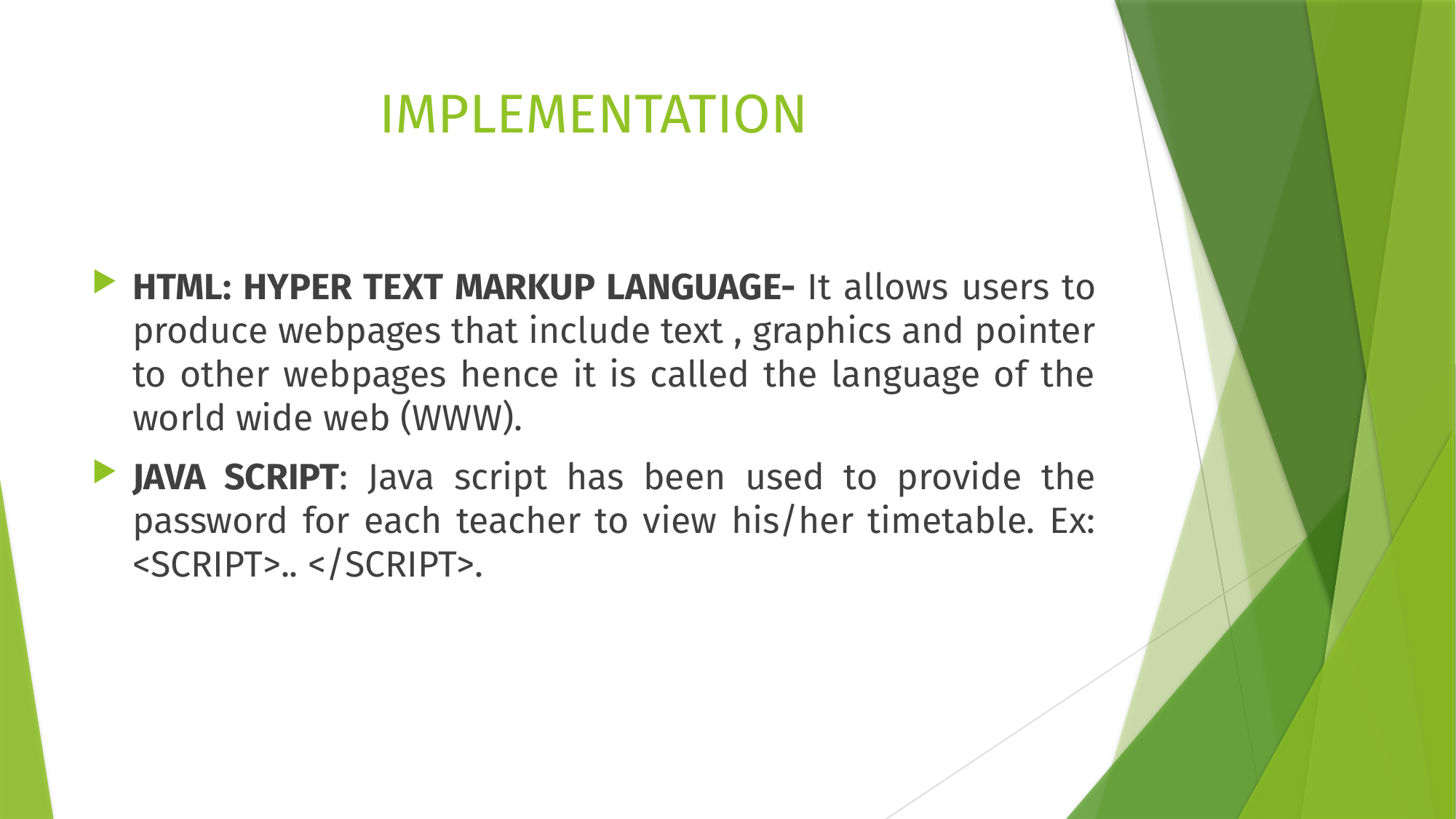

# IMPLEMENTATION
HTML: HYPER TEXT MARKUP LANGUAGE- It allows users to produce webpages that include text , graphics and pointer to other webpages hence it is called the language of the world wide web (WWW).
JAVA SCRIPT: Java script has been used to provide the password for each teacher to view his/her timetable. Ex: <SCRIPT>.. </SCRIPT>.